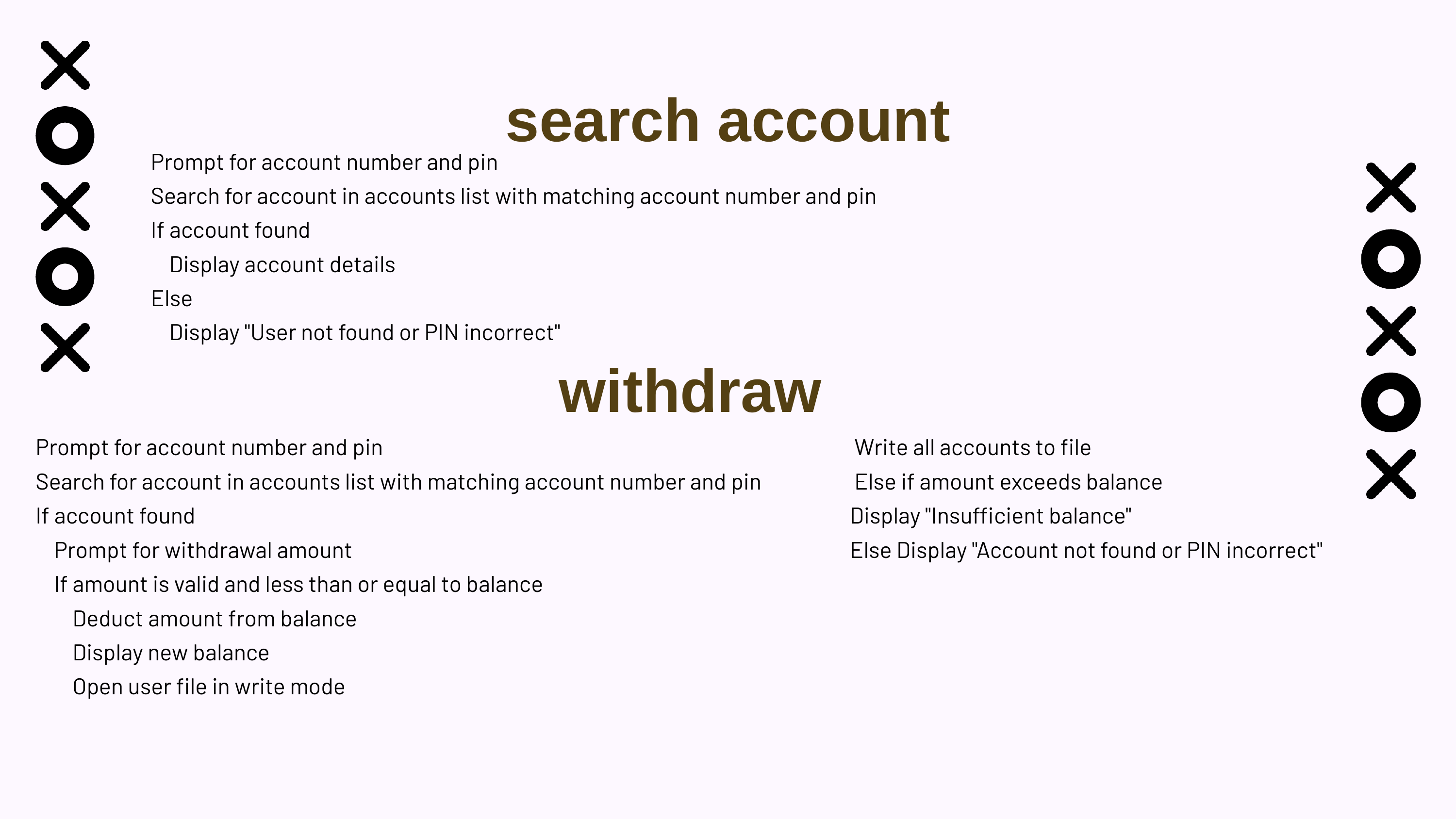

search account
Prompt for account number and pin
Search for account in accounts list with matching account number and pin
If account found
    Display account details
Else
    Display "User not found or PIN incorrect"

withdraw
Prompt for account number and pin
Search for account in accounts list with matching account number and pin
If account found
    Prompt for withdrawal amount
    If amount is valid and less than or equal to balance
        Deduct amount from balance
        Display new balance
        Open user file in write mode

 Write all accounts to file
 Else if amount exceeds balance
Display "Insufficient balance"
Else Display "Account not found or PIN incorrect"